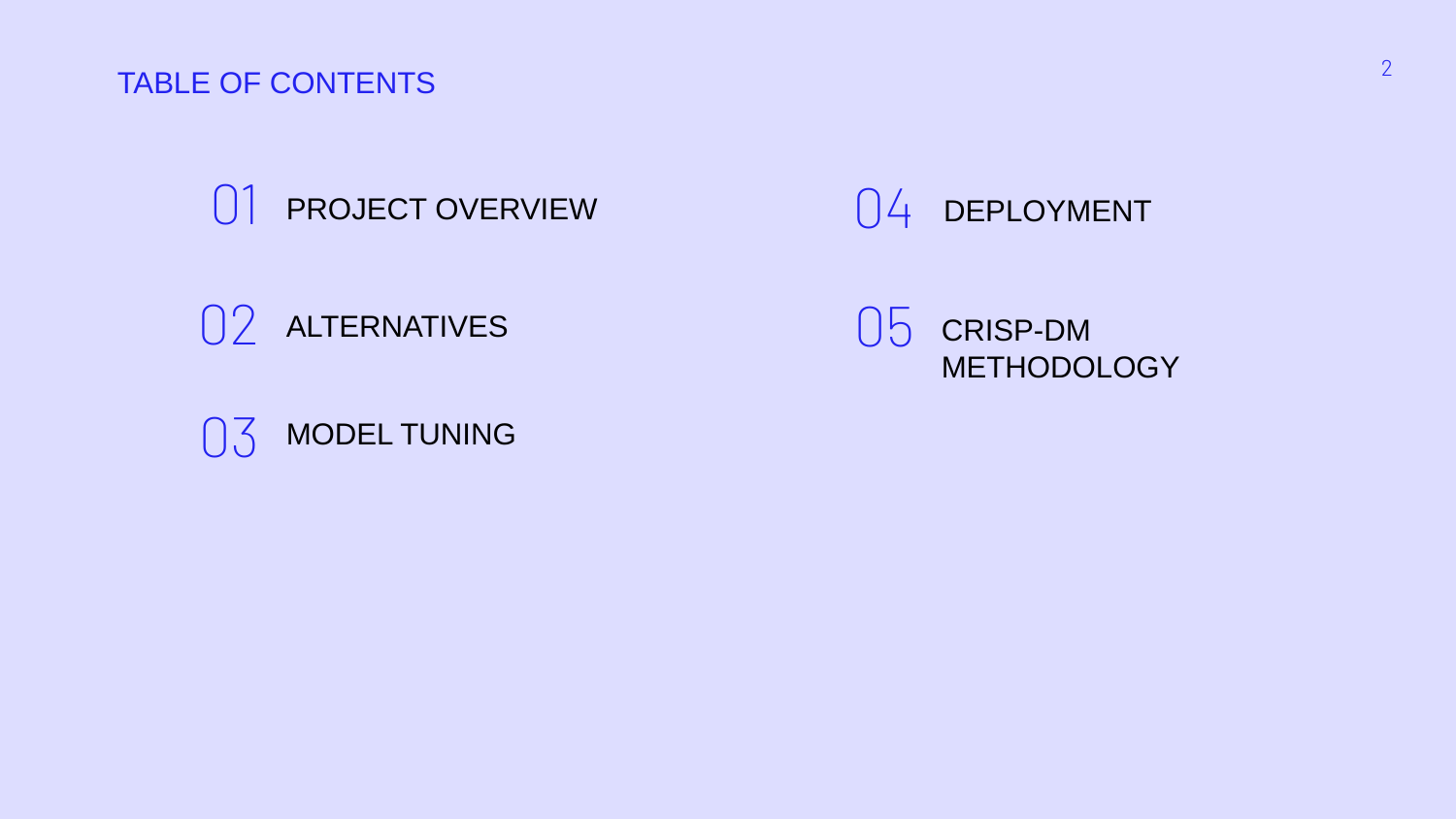

2
TABLE OF CONTENTS
01
04
PROJECT OVERVIEW
DEPLOYMENT

02
05
ALTERNATIVES
CRISP-DM METHODOLOGY

03
MODEL TUNING